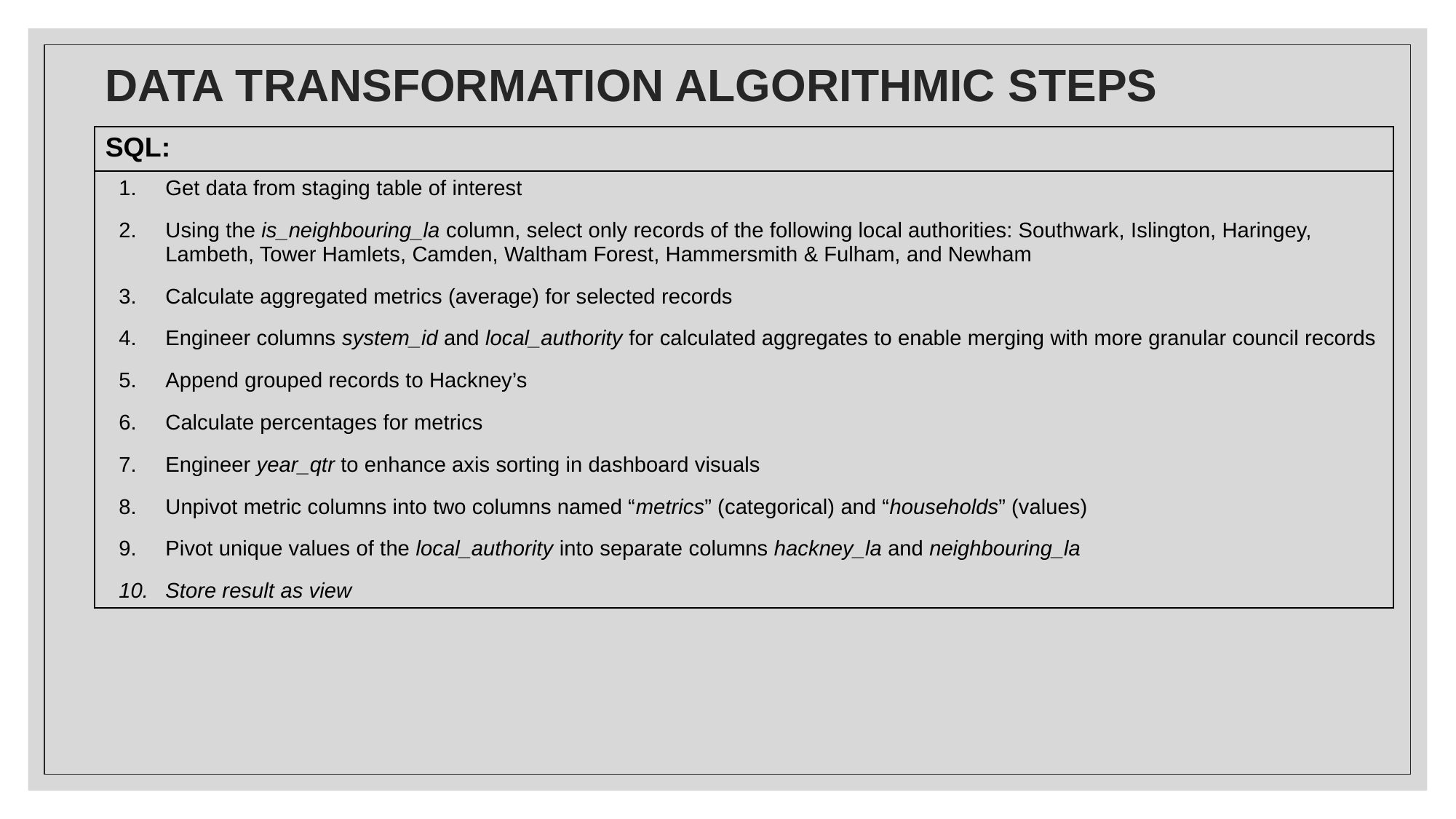

# DATA TRANSFORMATION ALGORITHMIC STEPS
| SQL: |
| --- |
| Get data from staging table of interest Using the is\_neighbouring\_la column, select only records of the following local authorities: Southwark, Islington, Haringey, Lambeth, Tower Hamlets, Camden, Waltham Forest, Hammersmith & Fulham, and Newham Calculate aggregated metrics (average) for selected records Engineer columns system\_id and local\_authority for calculated aggregates to enable merging with more granular council records Append grouped records to Hackney’s Calculate percentages for metrics Engineer year\_qtr to enhance axis sorting in dashboard visuals Unpivot metric columns into two columns named “metrics” (categorical) and “households” (values) Pivot unique values of the local\_authority into separate columns hackney\_la and neighbouring\_la Store result as view |